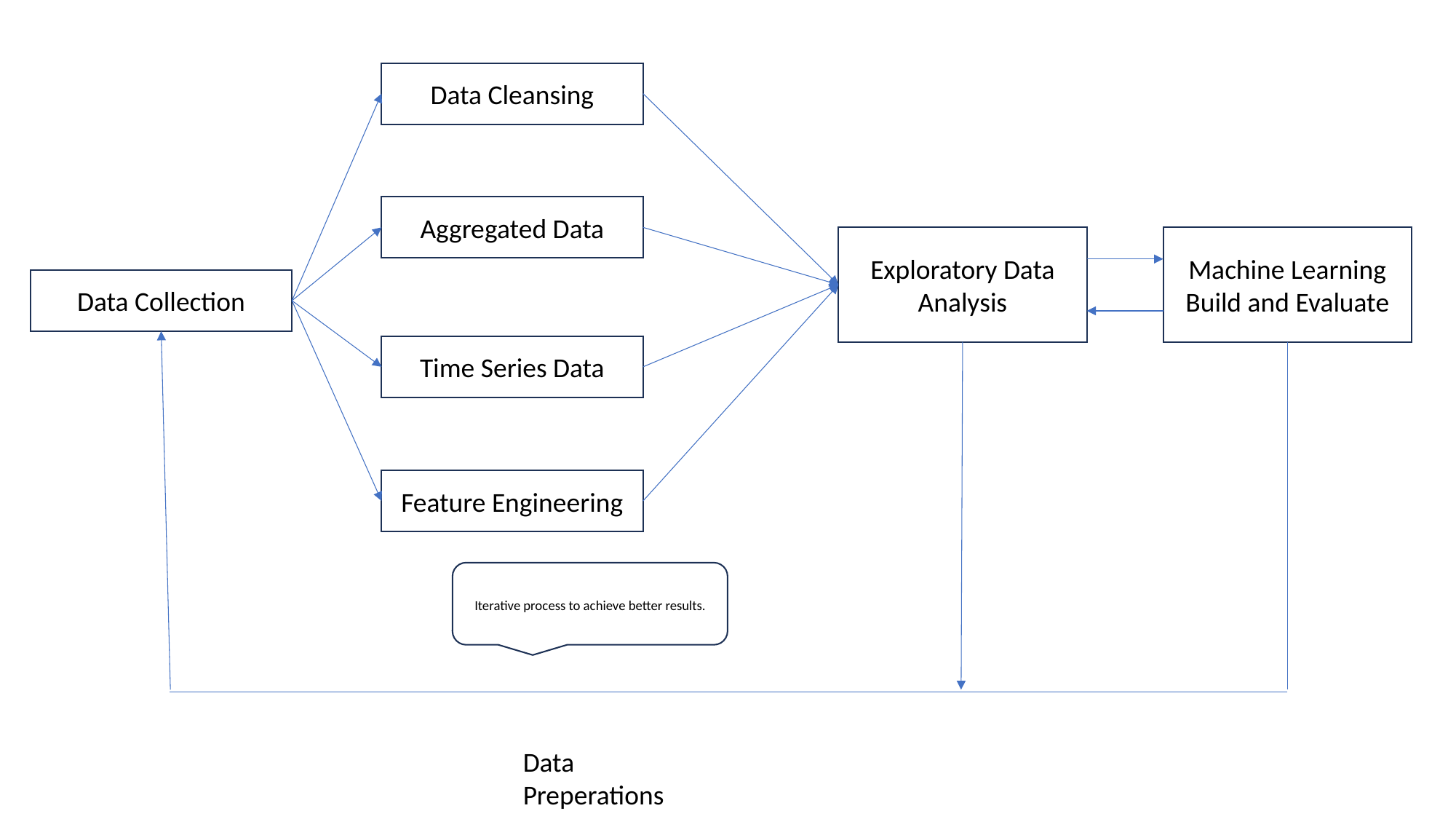

Data Cleansing
Aggregated Data
Exploratory Data Analysis
Machine Learning Build and Evaluate
Data Collection
Time Series Data
Feature Engineering
Iterative process to achieve better results.
Data Preperations